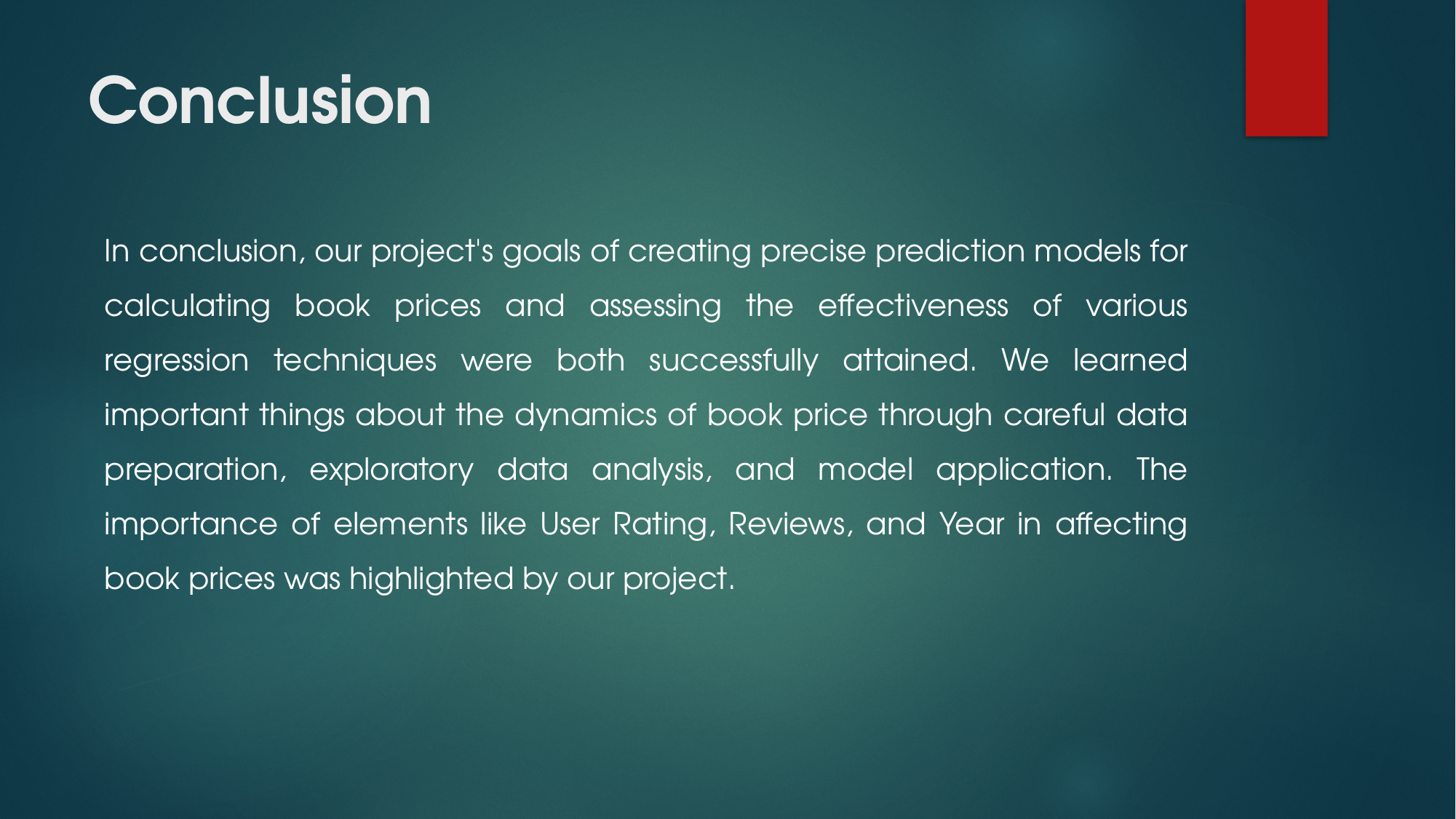

# Conclusion
In conclusion, our project's goals of creating precise prediction models for calculating book prices and assessing the effectiveness of various regression techniques were both successfully attained. We learned important things about the dynamics of book price through careful data preparation, exploratory data analysis, and model application. The importance of elements like User Rating, Reviews, and Year in affecting book prices was highlighted by our project.